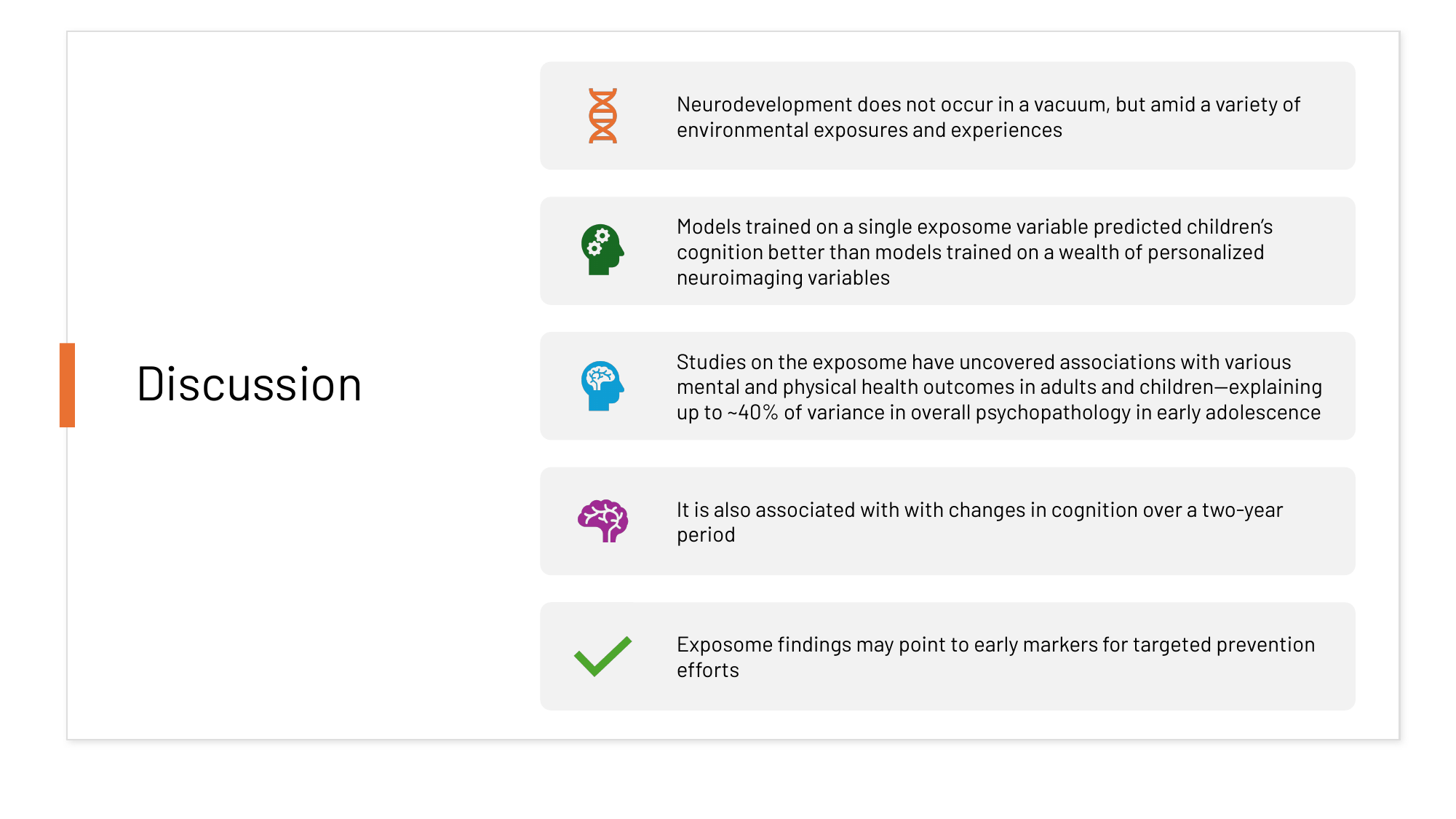

# Discussion
Neurodevelopment does not occur in a vacuum, but amid a variety of environmental exposures and experiences
Models trained on a single exposome variable predicted children’s cognition better than models trained on a wealth of personalized neuroimaging variables
Studies on the exposome have uncovered associations with various mental and physical health outcomes in adults and children—explaining up to ~40% of variance in overall psychopathology in early adolescence
It is also associated with with changes in cognition over a two-year period
Exposome findings may point to early markers for targeted prevention efforts